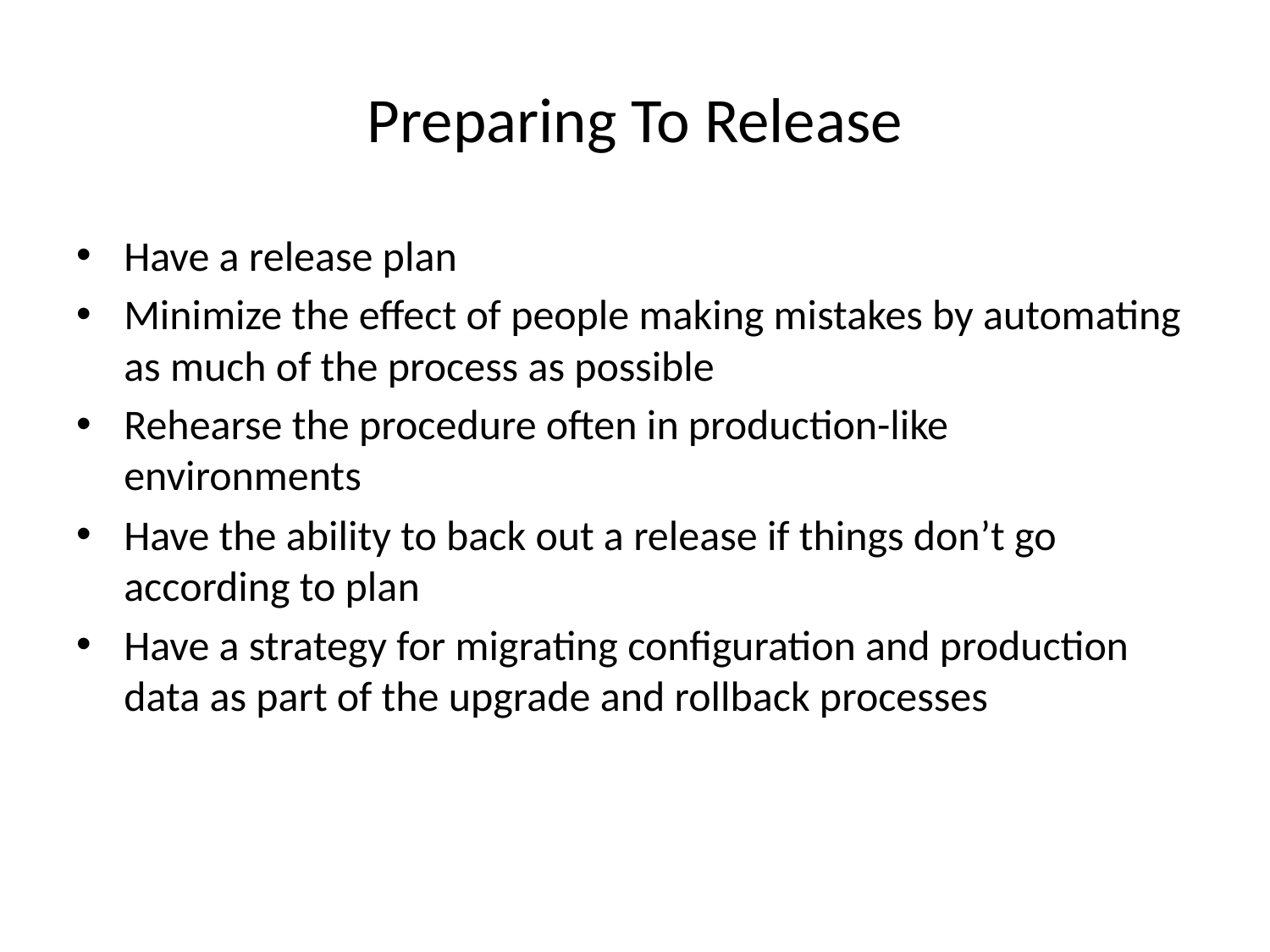

# Preparing To Release
Have a release plan
Minimize the effect of people making mistakes by automating as much of the process as possible
Rehearse the procedure often in production-like environments
Have the ability to back out a release if things don’t go according to plan
Have a strategy for migrating configuration and production data as part of the upgrade and rollback processes